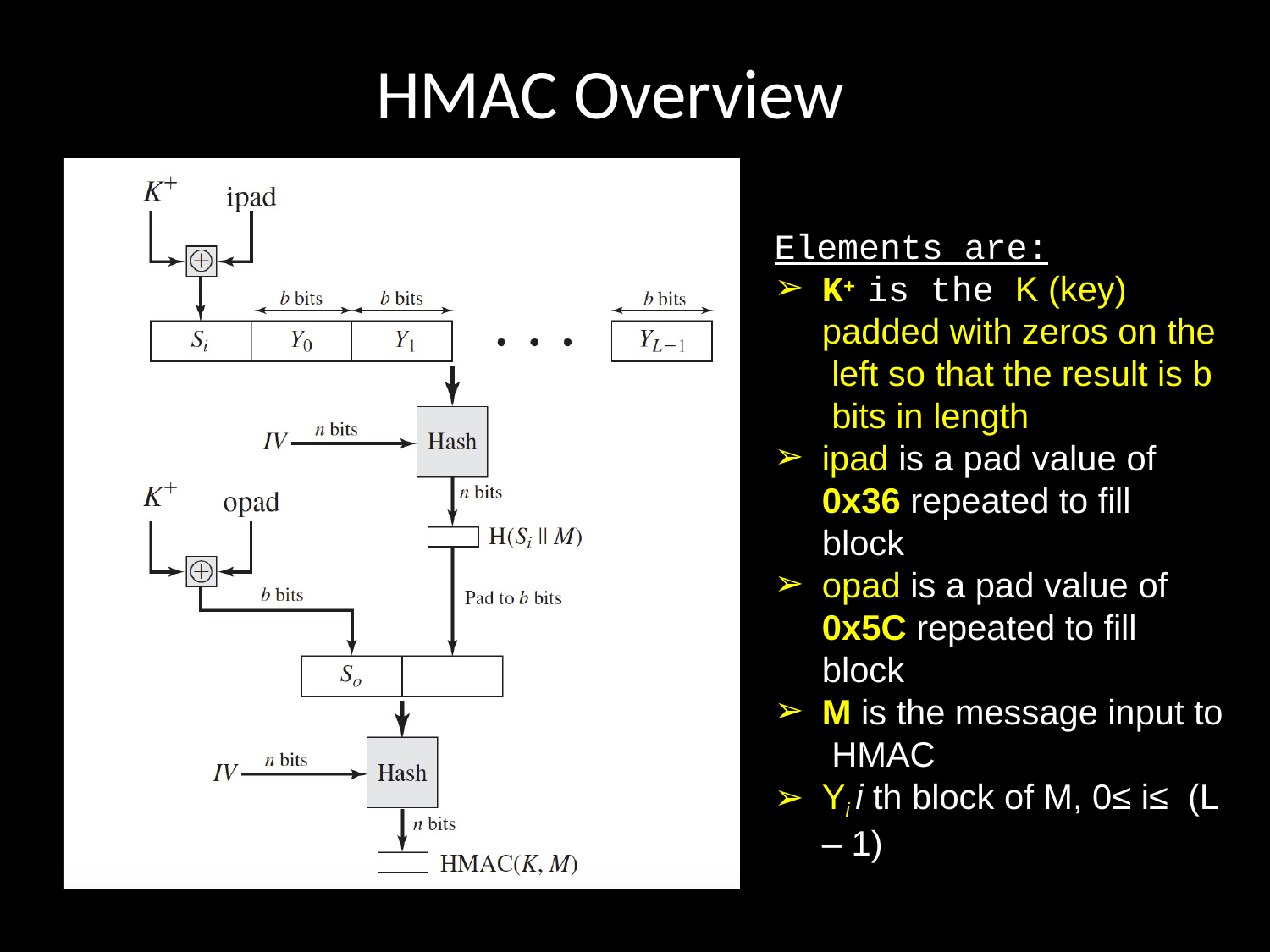

# HMAC Overview

Elements are:
K+ is the K (key)  padded with zeros on the  left so that the result is b  bits in length
ipad is a pad value of
0x36 repeated to fill block
opad is a pad value of
0x5C repeated to fill block
M is the message input to  HMAC
Yi i th block of M, 0≤ i≤  (L – 1)